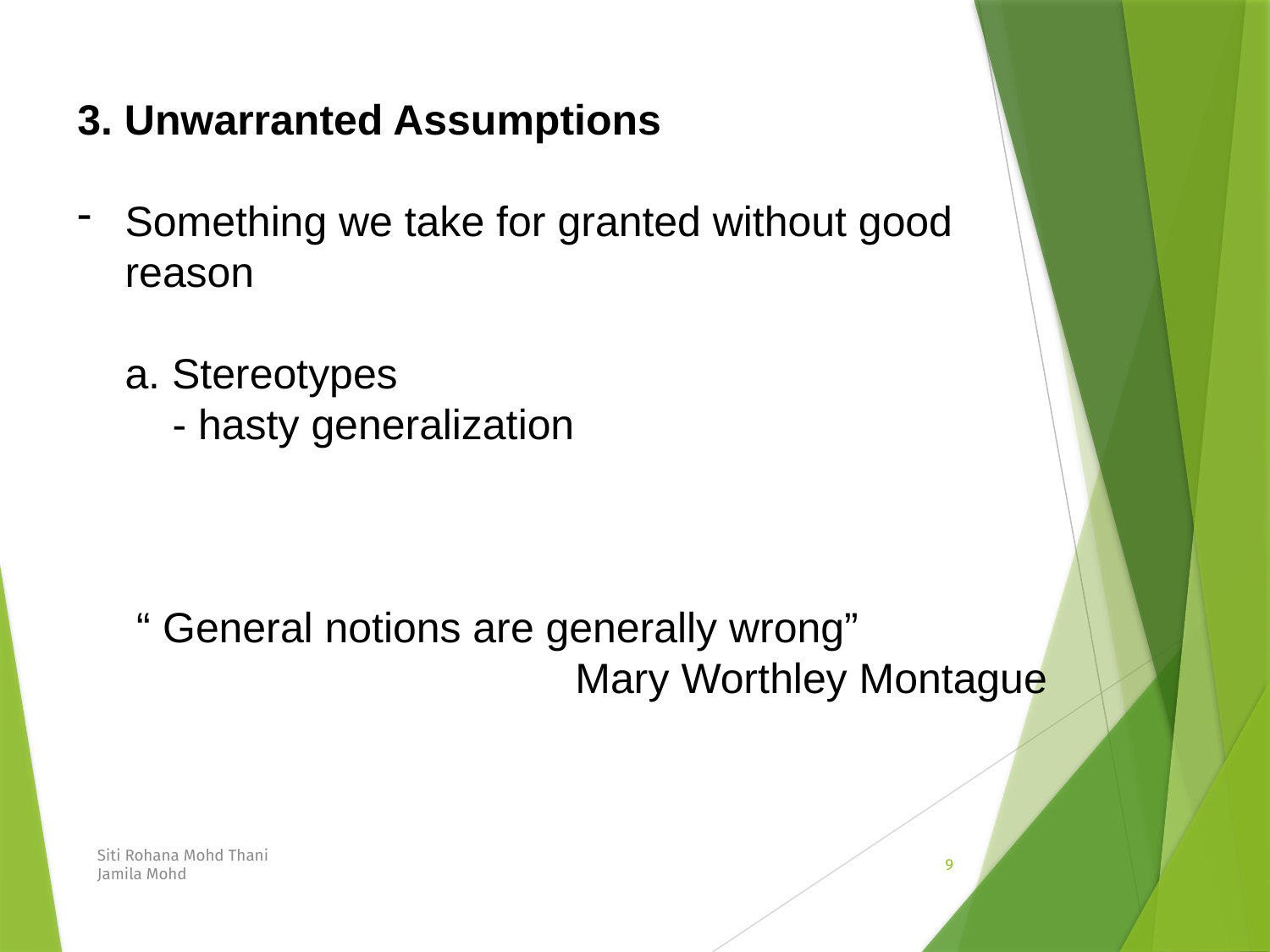

3. Unwarranted Assumptions

Something we take for granted without good
    reason

    a. Stereotypes
        - hasty generalization

     “ General notions are generally wrong”
                                          Mary Worthley Montague
Siti Rohana Mohd Thani
Jamila Mohd
9